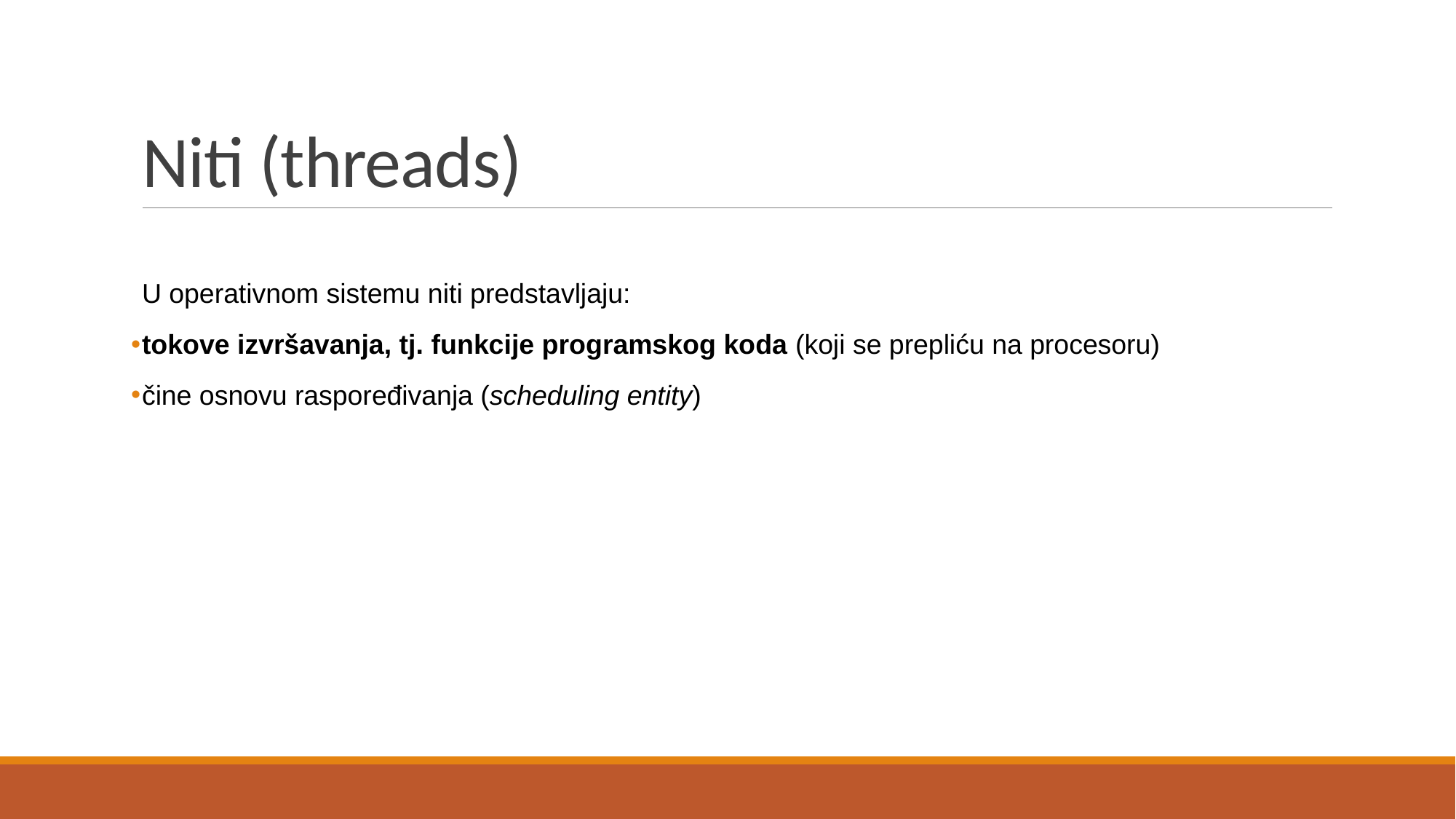

# Niti (threads)

U operativnom sistemu niti predstavljaju:
tokove izvršavanja, tj. funkcije programskog koda (koji se prepliću na procesoru)
čine osnovu raspoređivanja (scheduling entity)